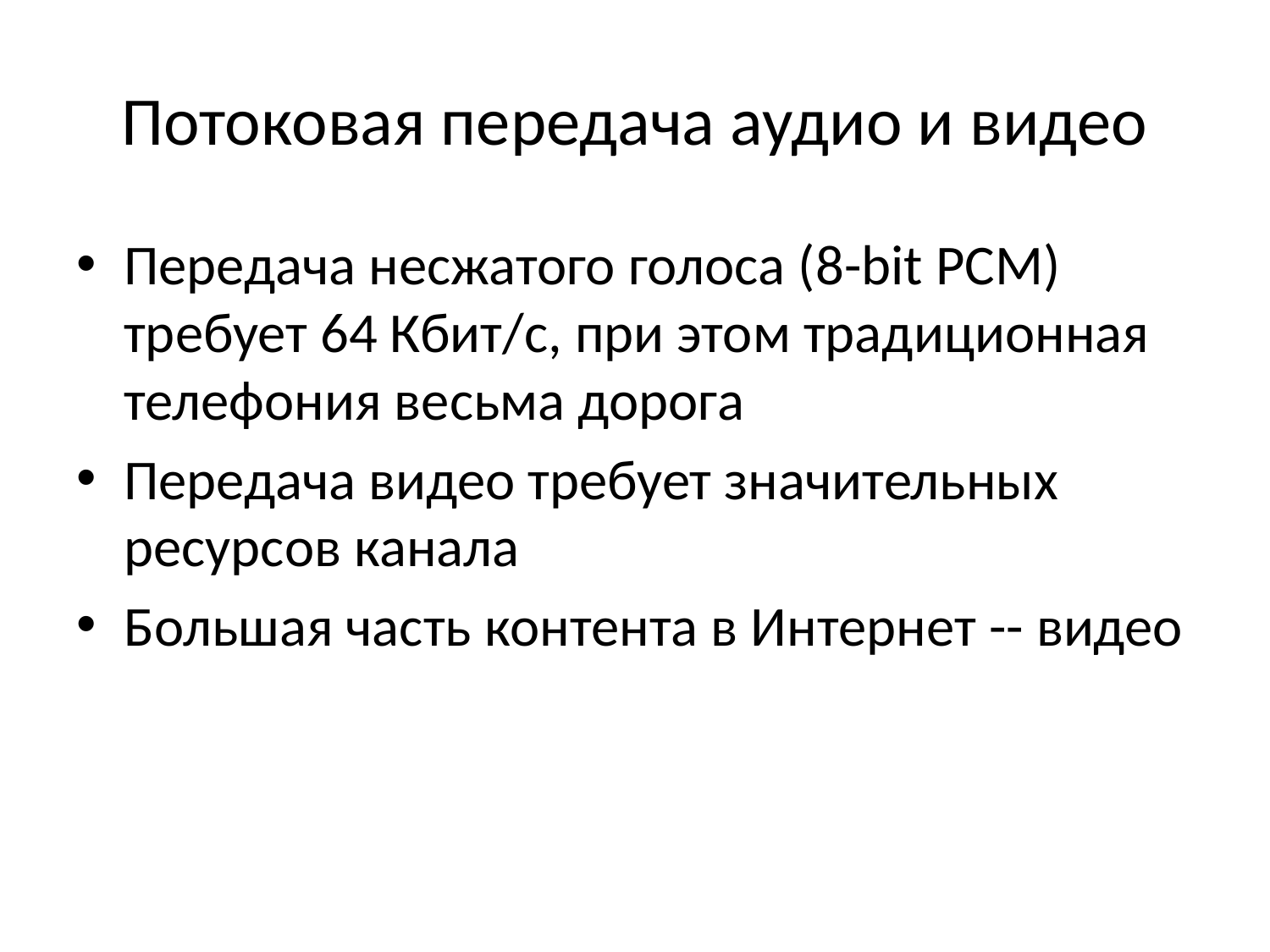

# Потоковая передача аудио и видео
Передача несжатого голоса (8-bit PCM) требует 64 Кбит/с, при этом традиционная телефония весьма дорога
Передача видео требует значительных ресурсов канала
Большая часть контента в Интернет -- видео